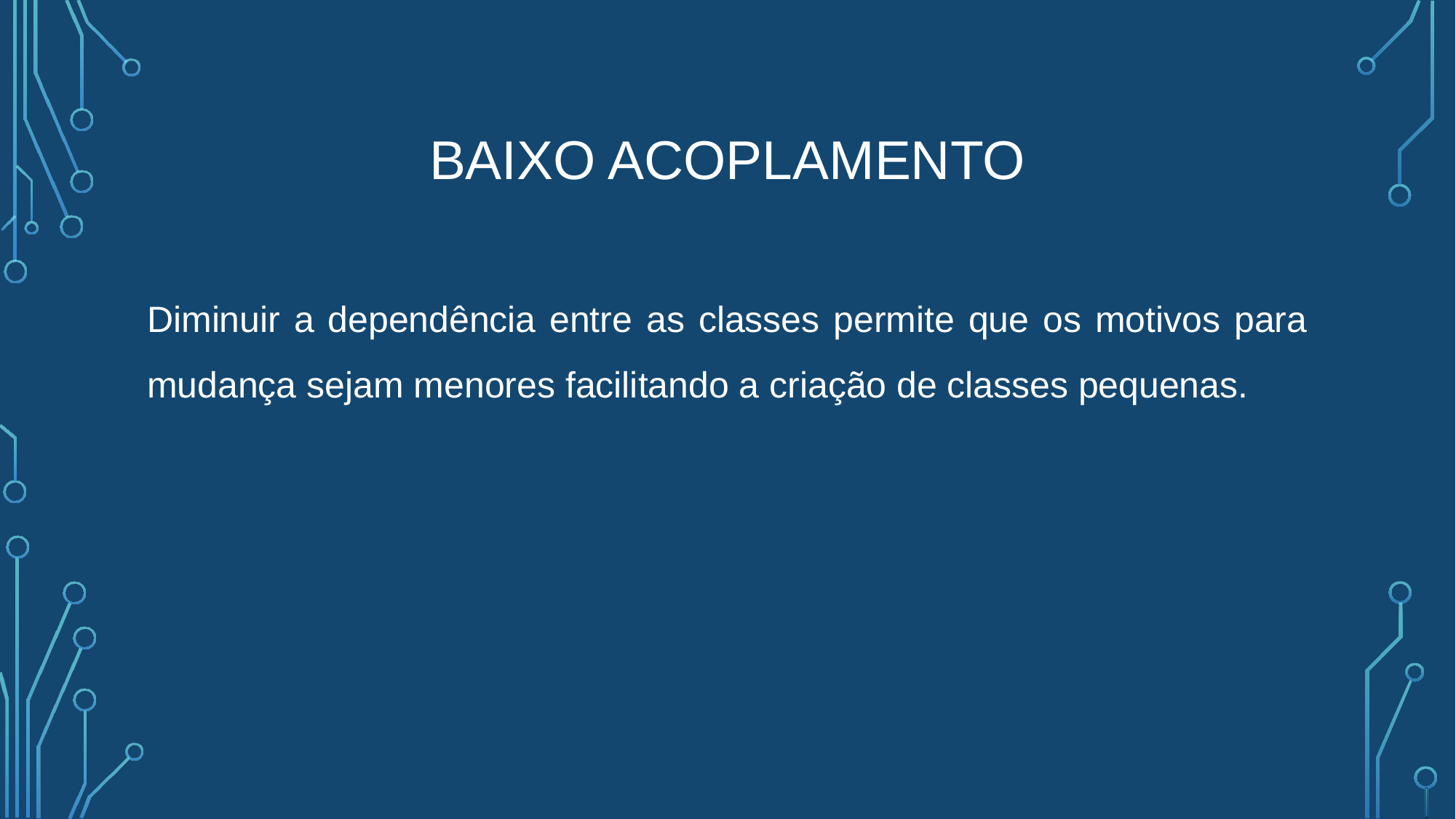

# Baixo acoplamento
Diminuir a dependência entre as classes permite que os motivos para mudança sejam menores facilitando a criação de classes pequenas.